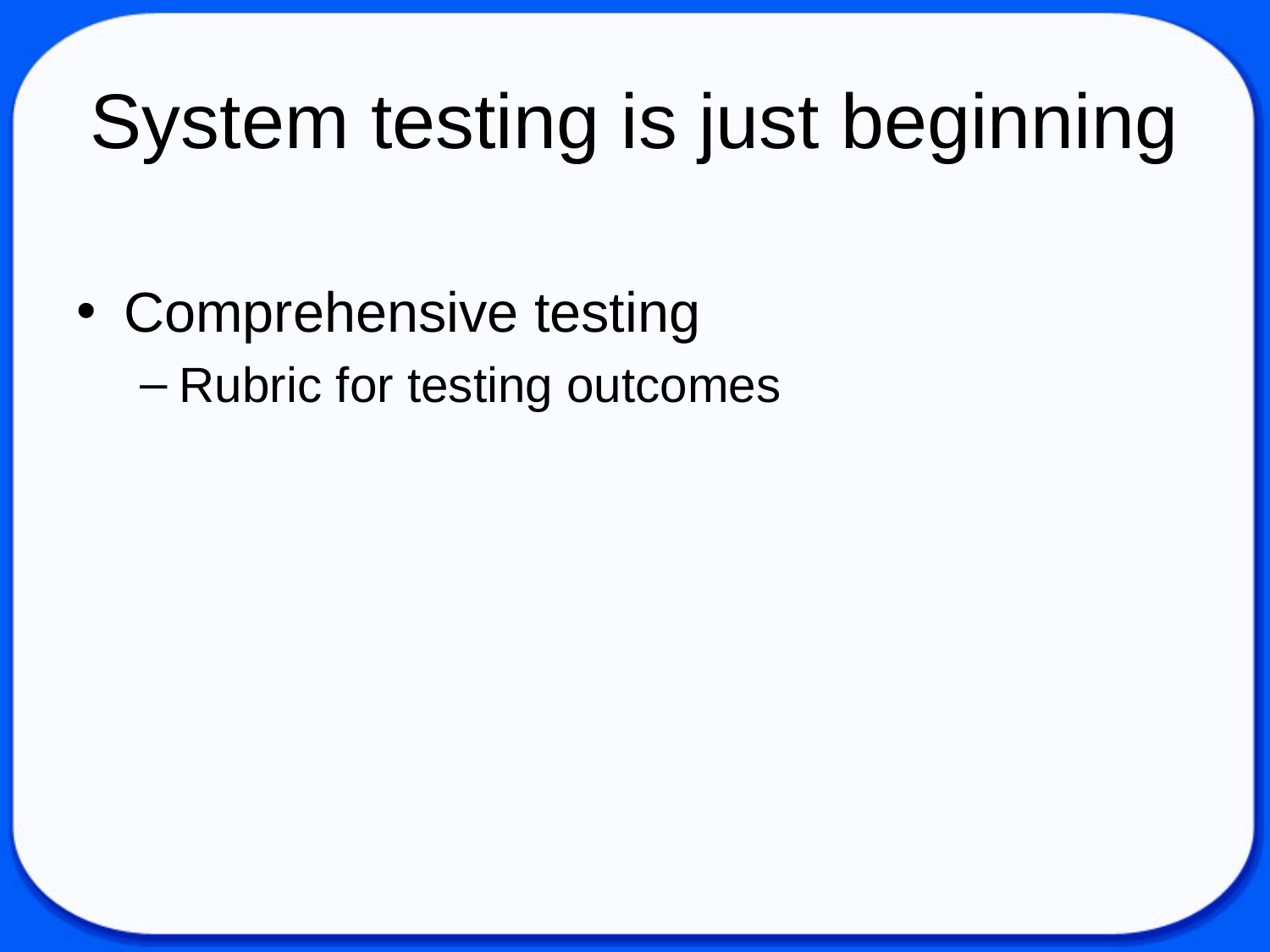

# System testing is just beginning

Comprehensive testing
Rubric for testing outcomes